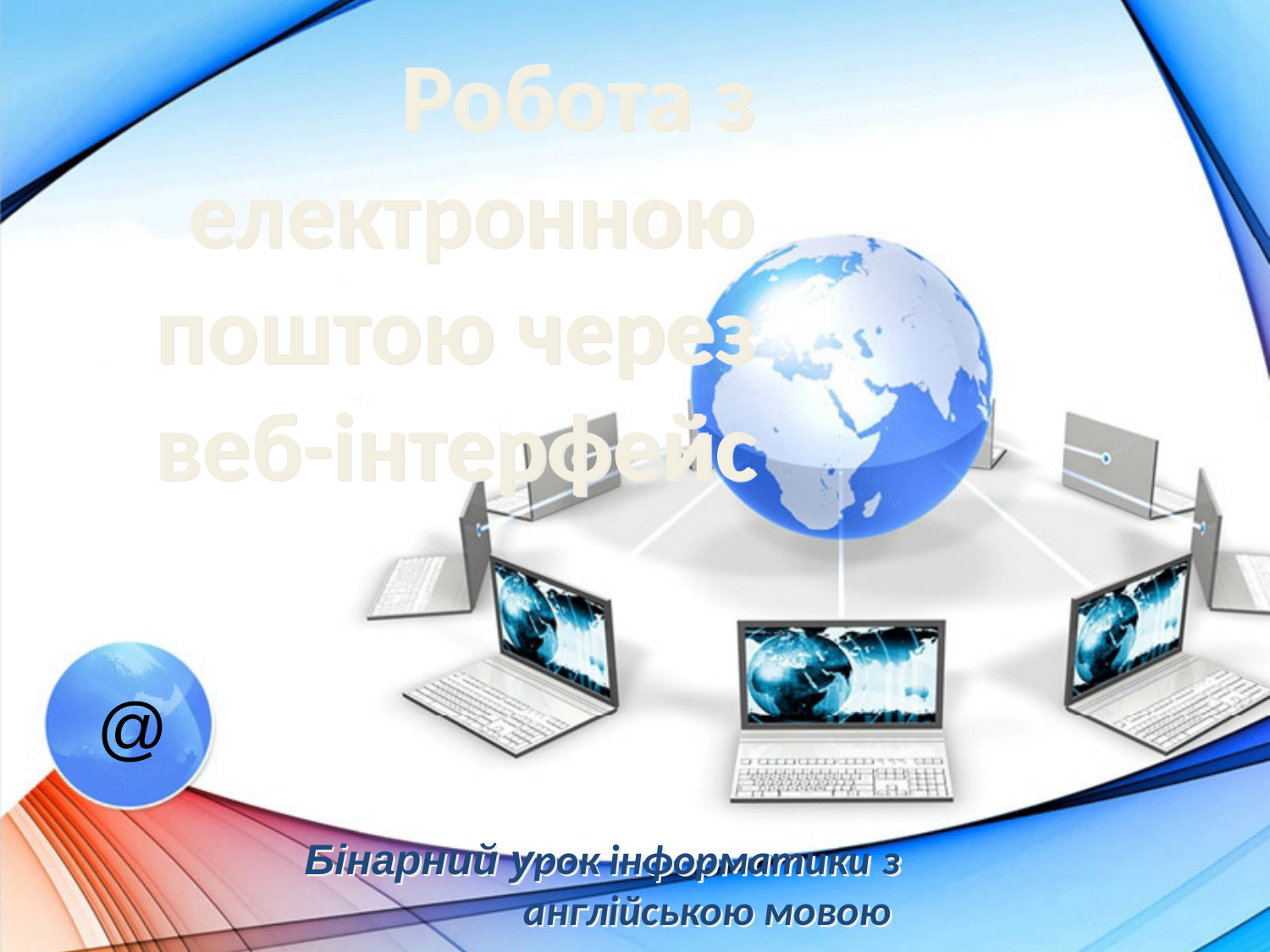

Робота з електронною поштою через веб-інтерфейс
@
Бінарний урок інформатики з англійською мовою